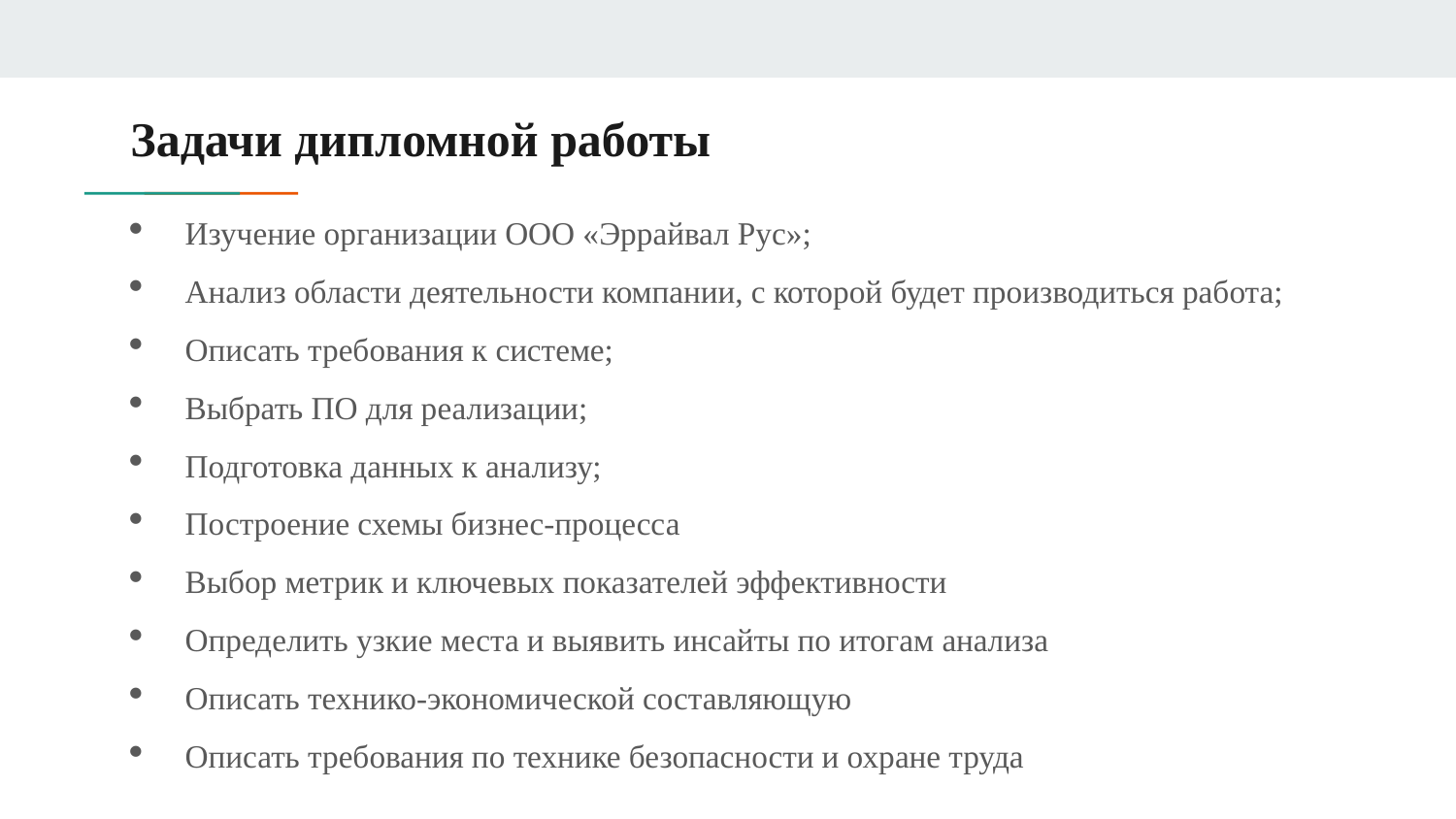

# Задачи дипломной работы
Изучение организации ООО «Эррайвал Рус»;
Анализ области деятельности компании, с которой будет производиться работа;
Описать требования к системе;
Выбрать ПО для реализации;
Подготовка данных к анализу;
Построение схемы бизнес-процесса
Выбор метрик и ключевых показателей эффективности
Определить узкие места и выявить инсайты по итогам анализа
Описать технико-экономической составляющую
Описать требования по технике безопасности и охране труда